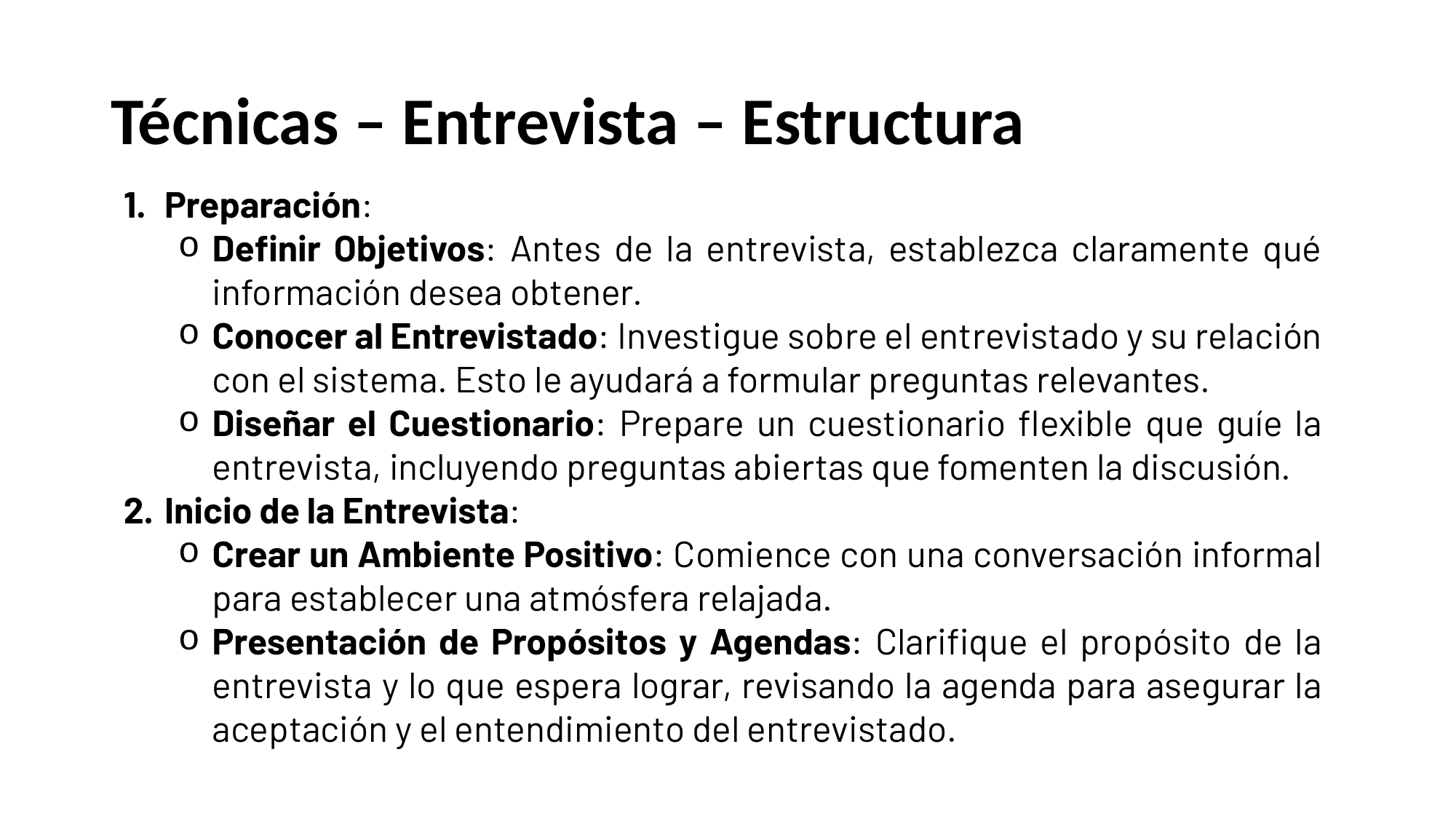

# Técnicas – Entrevista – Estructura
Preparación:
Definir Objetivos: Antes de la entrevista, establezca claramente qué información desea obtener.
Conocer al Entrevistado: Investigue sobre el entrevistado y su relación con el sistema. Esto le ayudará a formular preguntas relevantes.
Diseñar el Cuestionario: Prepare un cuestionario flexible que guíe la entrevista, incluyendo preguntas abiertas que fomenten la discusión.
Inicio de la Entrevista:
Crear un Ambiente Positivo: Comience con una conversación informal para establecer una atmósfera relajada.
Presentación de Propósitos y Agendas: Clarifique el propósito de la entrevista y lo que espera lograr, revisando la agenda para asegurar la aceptación y el entendimiento del entrevistado.